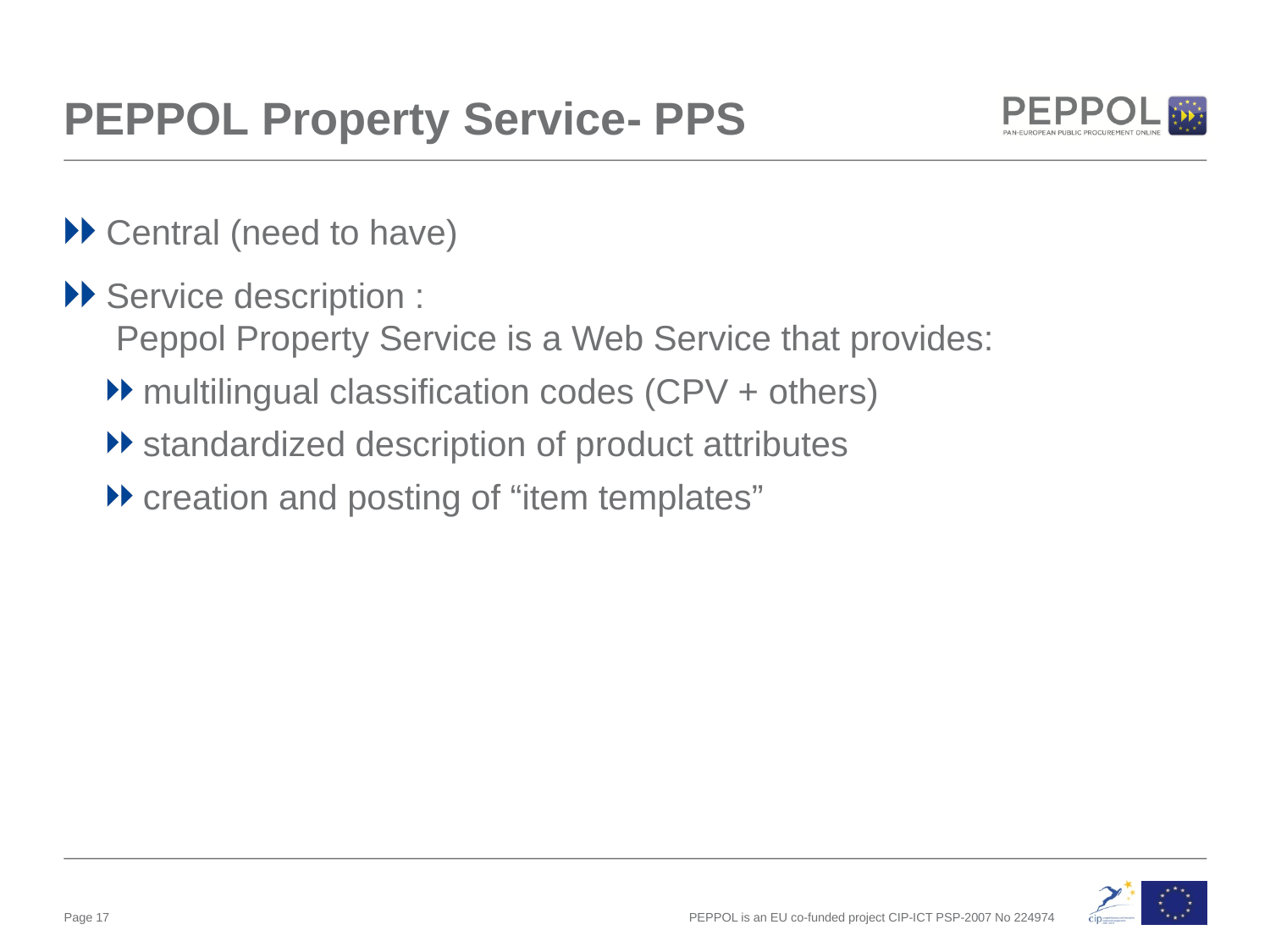

# PEPPOL Property Service- PPS
Central (need to have)
Service description :
 Peppol Property Service is a Web Service that provides:
multilingual classification codes (CPV + others)
standardized description of product attributes
creation and posting of “item templates”
Page 17